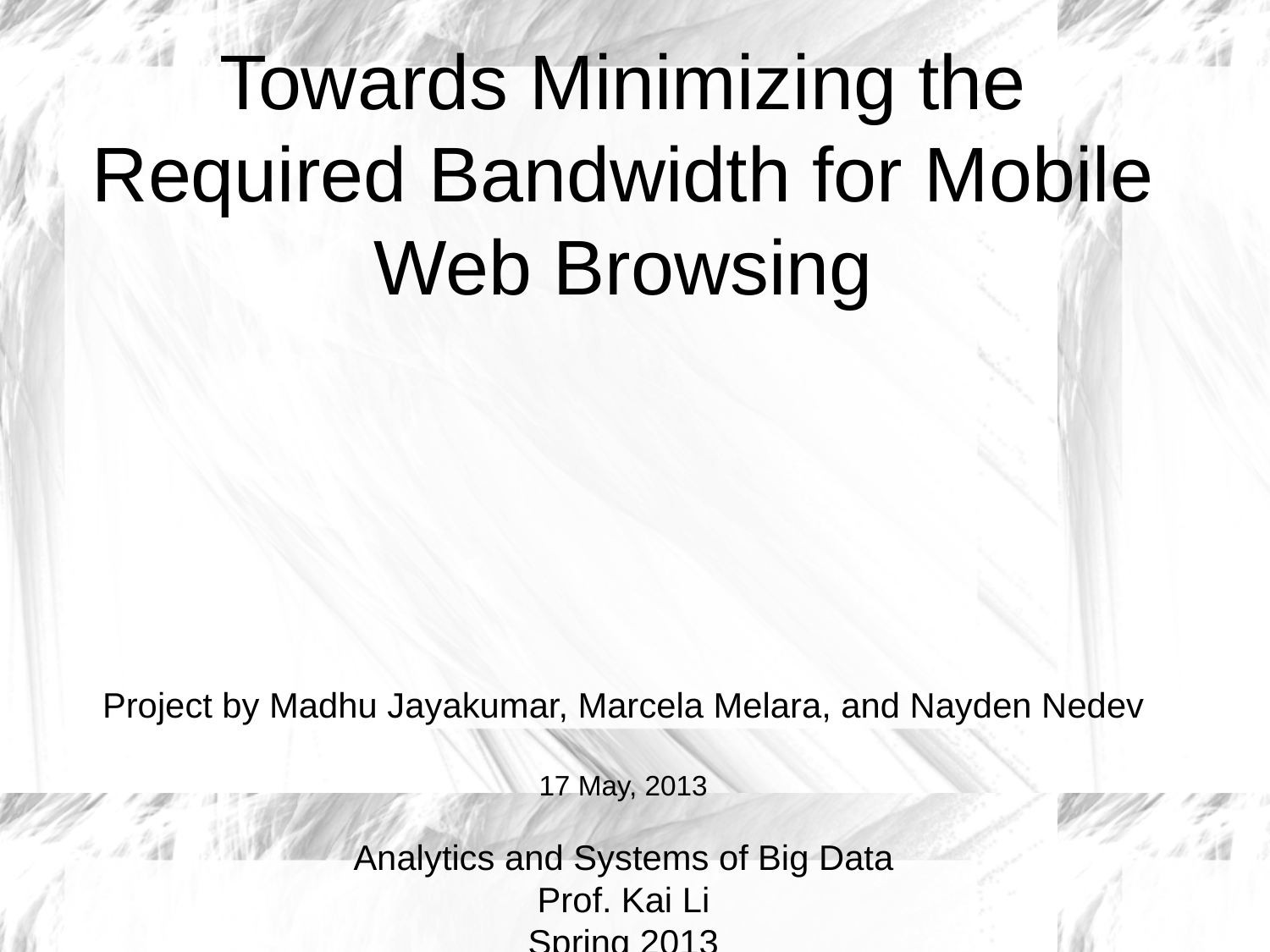

Towards Minimizing the Required Bandwidth for Mobile Web Browsing

Project by Madhu Jayakumar, Marcela Melara, and Nayden Nedev

17 May, 2013

Analytics and Systems of Big Data
Prof. Kai Li
Spring 2013